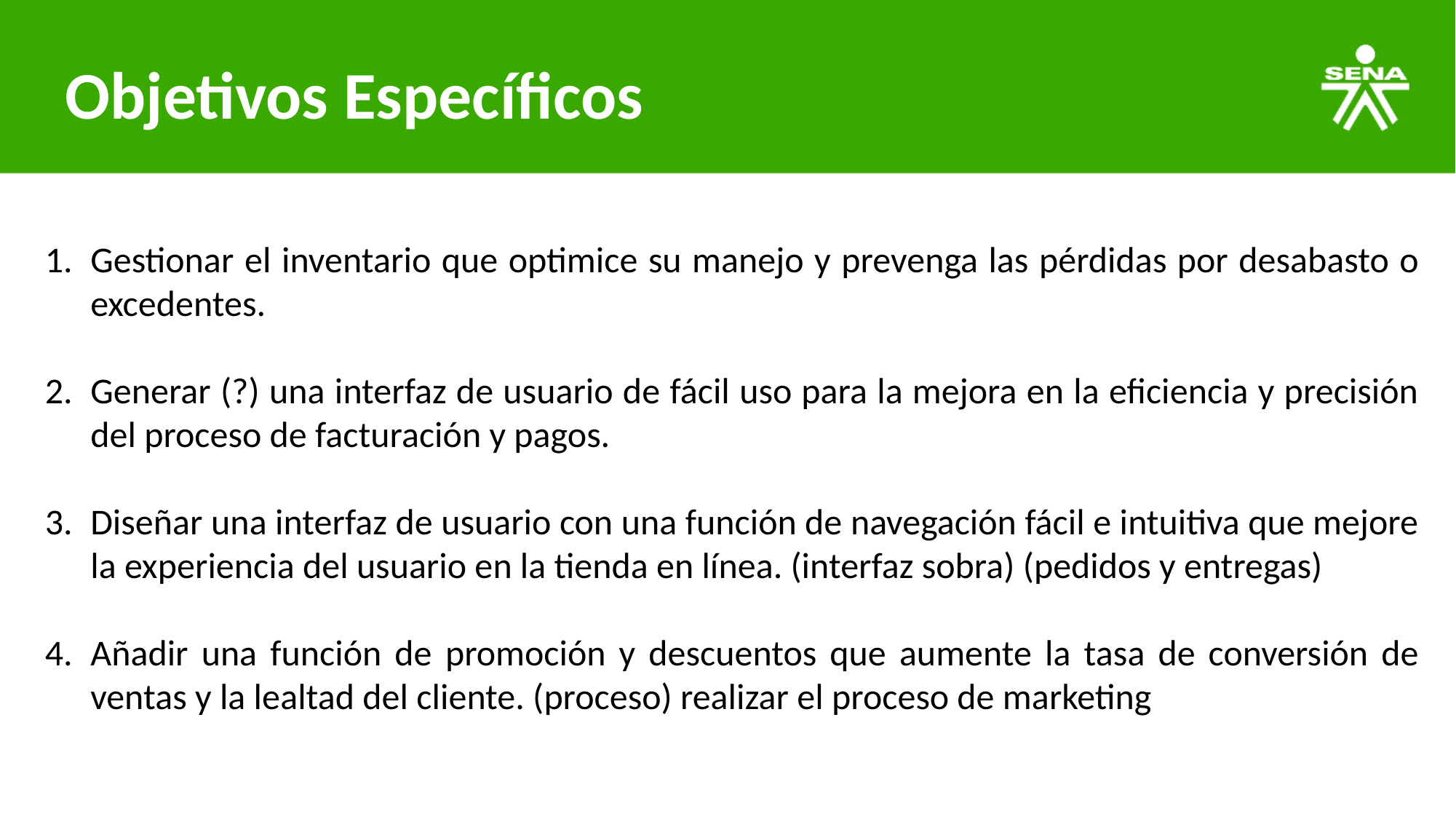

# Objetivos Específicos
Gestionar el inventario que optimice su manejo y prevenga las pérdidas por desabasto o excedentes.

Generar (?) una interfaz de usuario de fácil uso para la mejora en la eficiencia y precisión del proceso de facturación y pagos.

Diseñar una interfaz de usuario con una función de navegación fácil e intuitiva que mejore la experiencia del usuario en la tienda en línea. (interfaz sobra) (pedidos y entregas)

Añadir una función de promoción y descuentos que aumente la tasa de conversión de ventas y la lealtad del cliente. (proceso) realizar el proceso de marketing